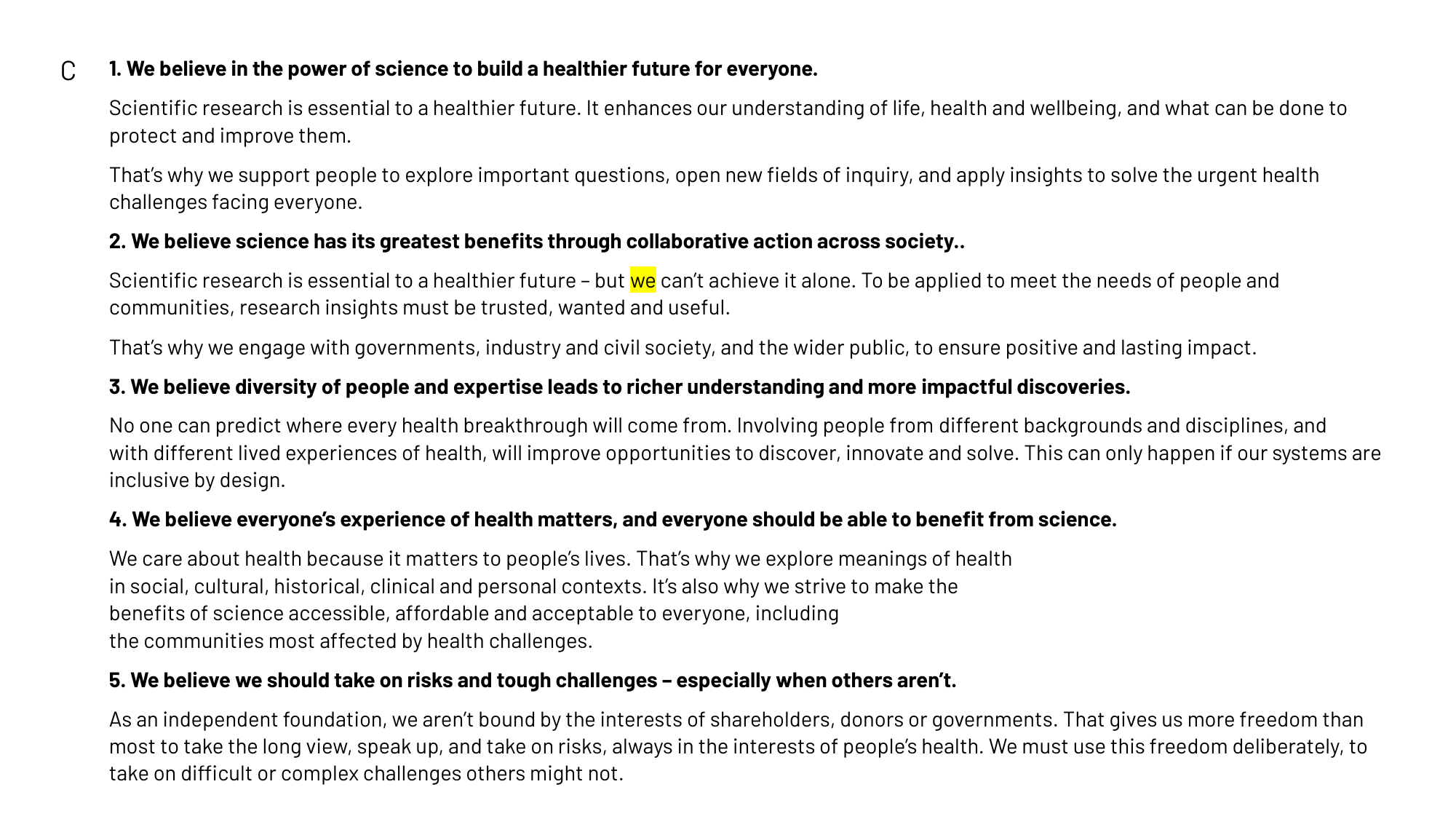

C
1. We believe in the power of science to build a healthier future for everyone.​
Scientific research is essential to a healthier future. It enhances our understanding of life, health and wellbeing, and what can be done to protect and improve them.
That’s why we support people to explore important questions, open new fields of inquiry, and apply insights to solve the urgent health challenges facing everyone. ​
2. We believe science has its greatest benefits through collaborative action across society..​
Scientific research is essential to a healthier future – but we can’t achieve it alone. To be applied to meet the needs of people and communities, research insights must be trusted, wanted and useful.
That’s why we engage with governments, industry and civil society, and the wider public, to ensure positive and lasting impact.​
3. We believe diversity of people and expertise leads to richer understanding and more impactful discoveries.​
No one can predict where every health breakthrough will come from. Involving people from different backgrounds and disciplines, and with different lived experiences of health, will improve opportunities to discover, innovate and solve. This can only happen if our systems are inclusive by design.​
4. We believe everyone’s experience of health matters, and everyone should be able to benefit from science. ​
We care about health because it matters to people’s lives. That’s why we explore meanings of health
in social, cultural, historical, clinical and personal contexts. It’s also why we strive to make the 
benefits of science accessible, affordable and acceptable to everyone, including
the communities most affected by health challenges.​
5. We believe we should take on risks and tough challenges – especially when others aren’t. ​
As an independent foundation, we aren’t bound by the interests of shareholders, donors or governments. That gives us more freedom than most to take the long view, speak up, and take on risks, always in the interests of people’s health. We must use this freedom deliberately, to take on difficult or complex challenges others might not.​